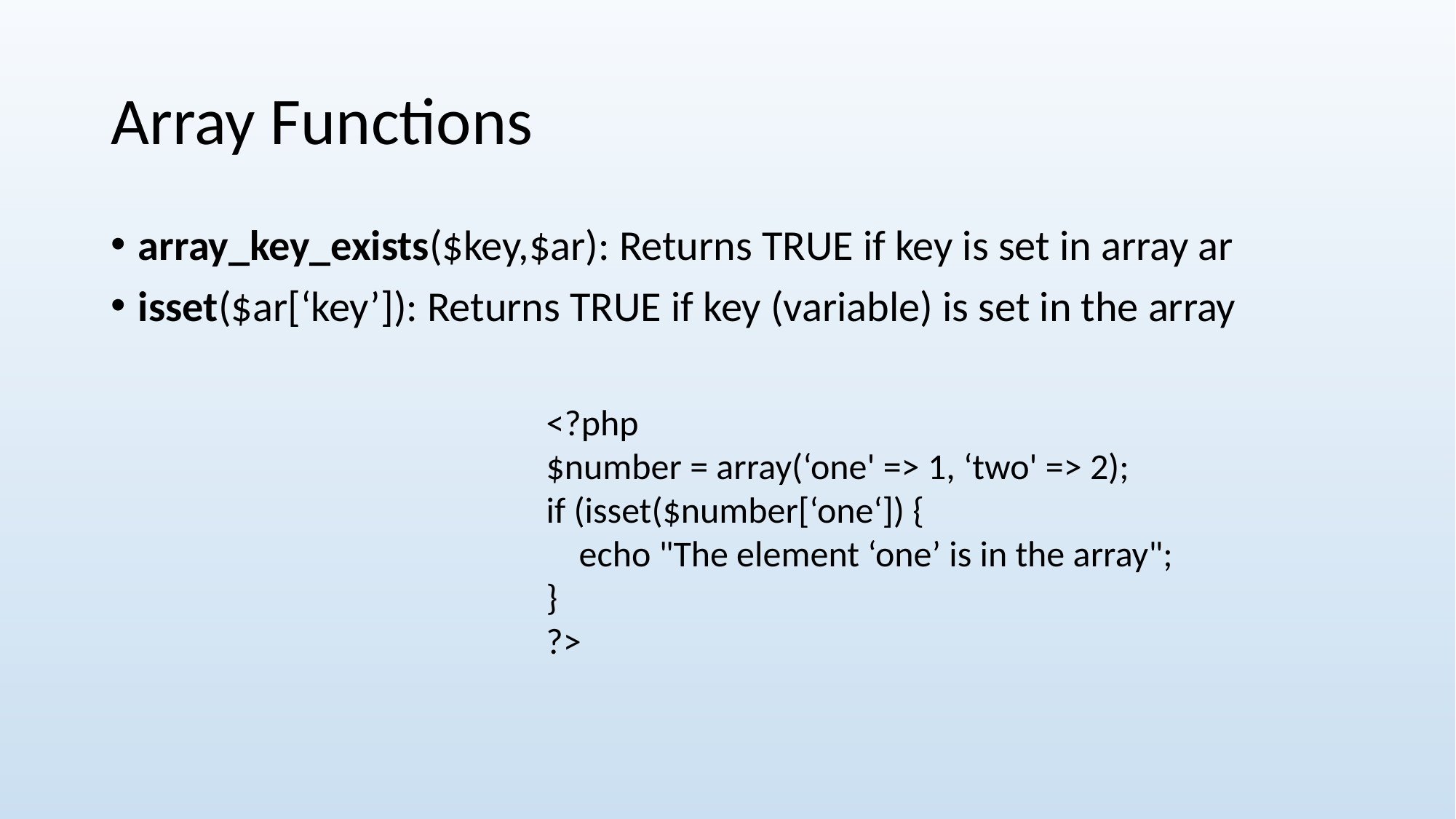

# Array Functions
array_key_exists($key,$ar): Returns TRUE if key is set in array ar
isset($ar[‘key’]): Returns TRUE if key (variable) is set in the array

<?php
$number = array(‘one' => 1, ‘two' => 2);
if (isset($number[‘one‘]) {
    echo "The element ‘one’ is in the array";
}
?>